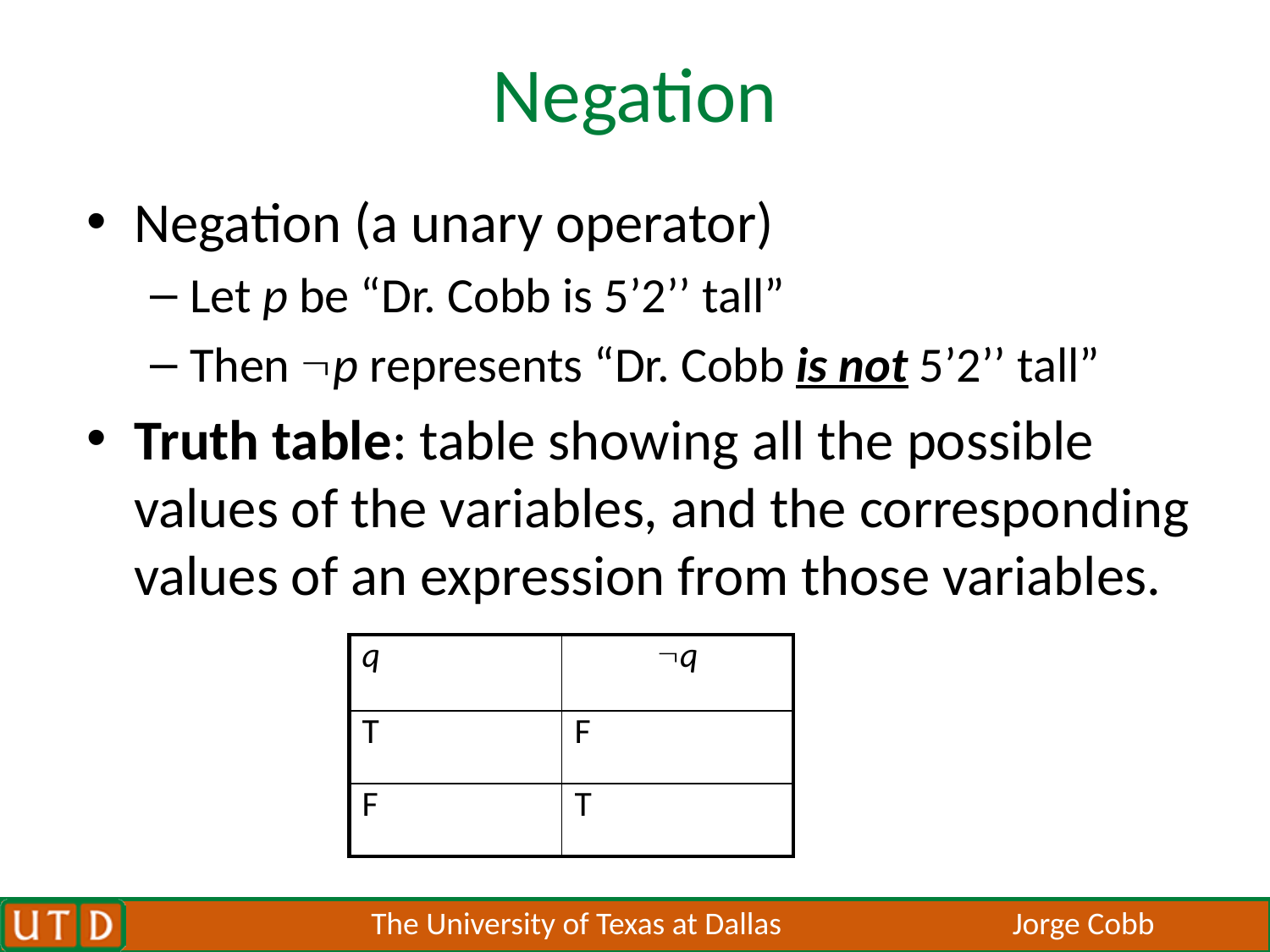

# Negation
Negation (a unary operator)
Let p be “Dr. Cobb is 5’2’’ tall”
Then ¬p represents “Dr. Cobb is not 5’2’’ tall”
Truth table: table showing all the possible values of the variables, and the corresponding values of an expression from those variables.

| q | ¬q |
| --- | --- |
| T | F |
| F | T |